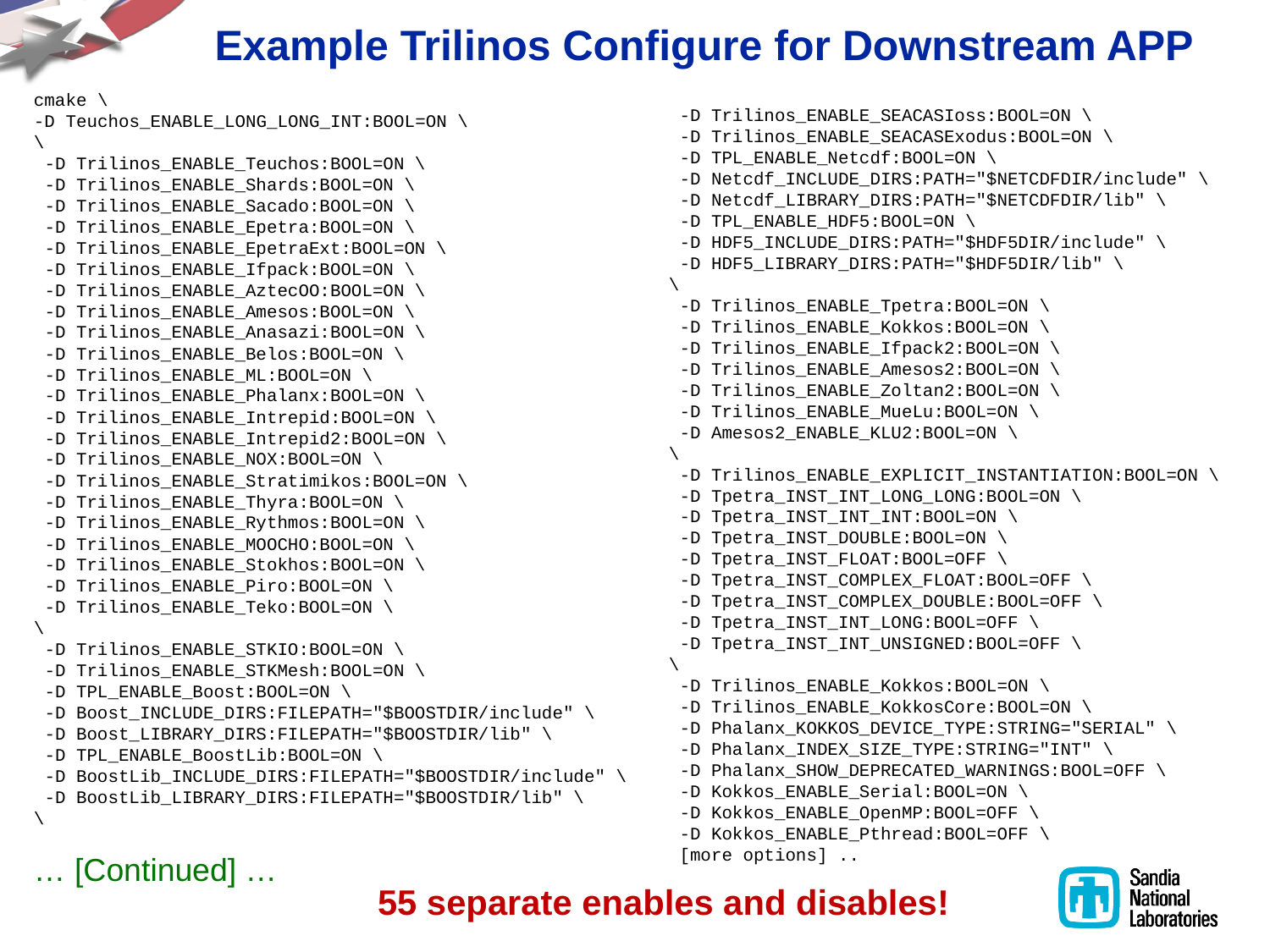

# Example Trilinos Configure for Downstream APP
cmake \
-D Teuchos_ENABLE_LONG_LONG_INT:BOOL=ON \
\
 -D Trilinos_ENABLE_Teuchos:BOOL=ON \
 -D Trilinos_ENABLE_Shards:BOOL=ON \
 -D Trilinos_ENABLE_Sacado:BOOL=ON \
 -D Trilinos_ENABLE_Epetra:BOOL=ON \
 -D Trilinos_ENABLE_EpetraExt:BOOL=ON \
 -D Trilinos_ENABLE_Ifpack:BOOL=ON \
 -D Trilinos_ENABLE_AztecOO:BOOL=ON \
 -D Trilinos_ENABLE_Amesos:BOOL=ON \
 -D Trilinos_ENABLE_Anasazi:BOOL=ON \
 -D Trilinos_ENABLE_Belos:BOOL=ON \
 -D Trilinos_ENABLE_ML:BOOL=ON \
 -D Trilinos_ENABLE_Phalanx:BOOL=ON \
 -D Trilinos_ENABLE_Intrepid:BOOL=ON \
 -D Trilinos_ENABLE_Intrepid2:BOOL=ON \
 -D Trilinos_ENABLE_NOX:BOOL=ON \
 -D Trilinos_ENABLE_Stratimikos:BOOL=ON \
 -D Trilinos_ENABLE_Thyra:BOOL=ON \
 -D Trilinos_ENABLE_Rythmos:BOOL=ON \
 -D Trilinos_ENABLE_MOOCHO:BOOL=ON \
 -D Trilinos_ENABLE_Stokhos:BOOL=ON \
 -D Trilinos_ENABLE_Piro:BOOL=ON \
 -D Trilinos_ENABLE_Teko:BOOL=ON \
\
 -D Trilinos_ENABLE_STKIO:BOOL=ON \
 -D Trilinos_ENABLE_STKMesh:BOOL=ON \
 -D TPL_ENABLE_Boost:BOOL=ON \
 -D Boost_INCLUDE_DIRS:FILEPATH="$BOOSTDIR/include" \
 -D Boost_LIBRARY_DIRS:FILEPATH="$BOOSTDIR/lib" \
 -D TPL_ENABLE_BoostLib:BOOL=ON \
 -D BoostLib_INCLUDE_DIRS:FILEPATH="$BOOSTDIR/include" \
 -D BoostLib_LIBRARY_DIRS:FILEPATH="$BOOSTDIR/lib" \
\

… [Continued] …
 -D Trilinos_ENABLE_SEACASIoss:BOOL=ON \
 -D Trilinos_ENABLE_SEACASExodus:BOOL=ON \
 -D TPL_ENABLE_Netcdf:BOOL=ON \
 -D Netcdf_INCLUDE_DIRS:PATH="$NETCDFDIR/include" \
 -D Netcdf_LIBRARY_DIRS:PATH="$NETCDFDIR/lib" \
 -D TPL_ENABLE_HDF5:BOOL=ON \
 -D HDF5_INCLUDE_DIRS:PATH="$HDF5DIR/include" \
 -D HDF5_LIBRARY_DIRS:PATH="$HDF5DIR/lib" \
\
 -D Trilinos_ENABLE_Tpetra:BOOL=ON \
 -D Trilinos_ENABLE_Kokkos:BOOL=ON \
 -D Trilinos_ENABLE_Ifpack2:BOOL=ON \
 -D Trilinos_ENABLE_Amesos2:BOOL=ON \
 -D Trilinos_ENABLE_Zoltan2:BOOL=ON \
 -D Trilinos_ENABLE_MueLu:BOOL=ON \
 -D Amesos2_ENABLE_KLU2:BOOL=ON \
\
 -D Trilinos_ENABLE_EXPLICIT_INSTANTIATION:BOOL=ON \
 -D Tpetra_INST_INT_LONG_LONG:BOOL=ON \
 -D Tpetra_INST_INT_INT:BOOL=ON \
 -D Tpetra_INST_DOUBLE:BOOL=ON \
 -D Tpetra_INST_FLOAT:BOOL=OFF \
 -D Tpetra_INST_COMPLEX_FLOAT:BOOL=OFF \
 -D Tpetra_INST_COMPLEX_DOUBLE:BOOL=OFF \
 -D Tpetra_INST_INT_LONG:BOOL=OFF \
 -D Tpetra_INST_INT_UNSIGNED:BOOL=OFF \
\
 -D Trilinos_ENABLE_Kokkos:BOOL=ON \
 -D Trilinos_ENABLE_KokkosCore:BOOL=ON \
 -D Phalanx_KOKKOS_DEVICE_TYPE:STRING="SERIAL" \
 -D Phalanx_INDEX_SIZE_TYPE:STRING="INT" \
 -D Phalanx_SHOW_DEPRECATED_WARNINGS:BOOL=OFF \
 -D Kokkos_ENABLE_Serial:BOOL=ON \
 -D Kokkos_ENABLE_OpenMP:BOOL=OFF \
 -D Kokkos_ENABLE_Pthread:BOOL=OFF \
 [more options] ..
55 separate enables and disables!